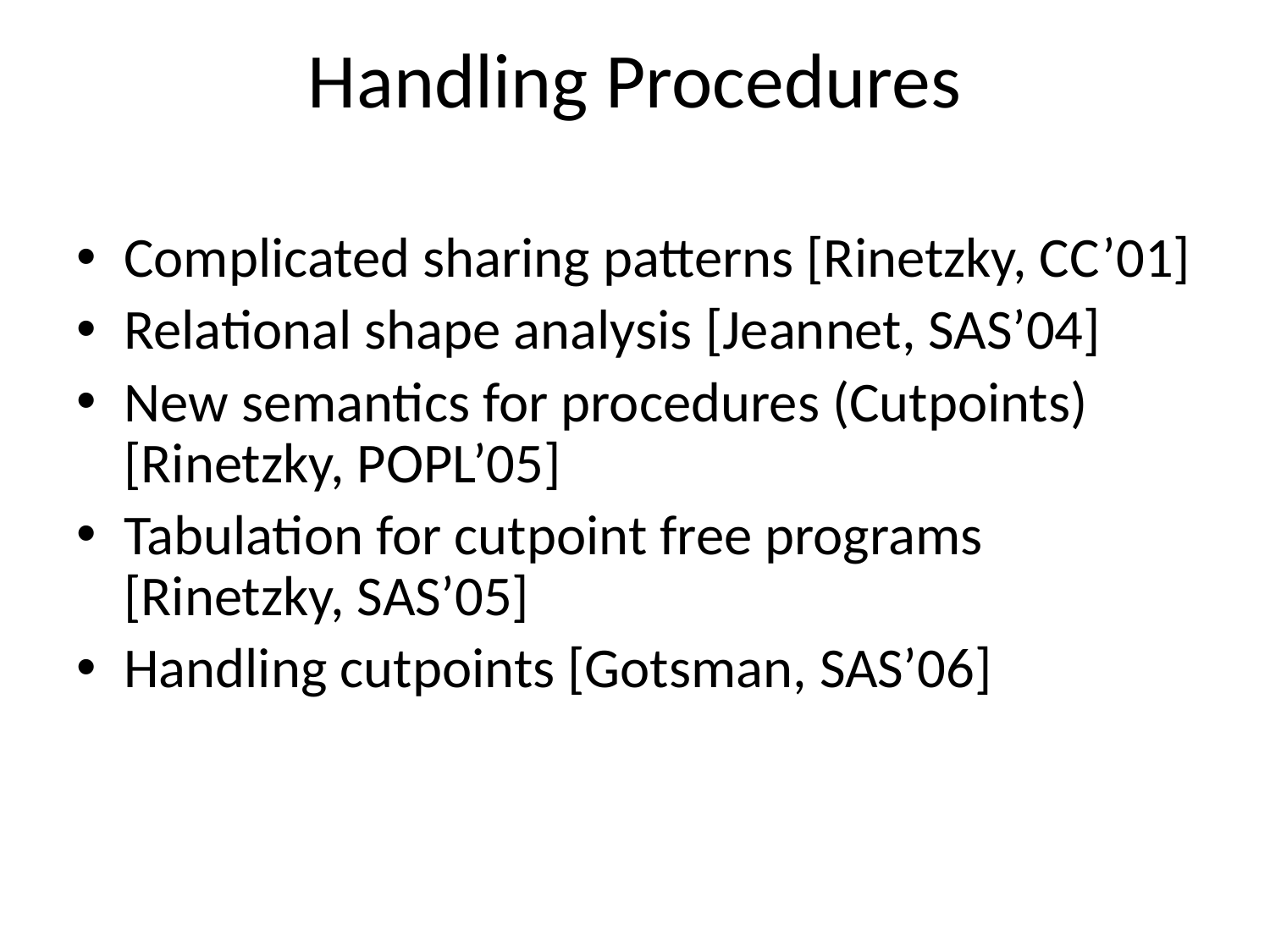

# Handling Procedures
Complicated sharing patterns [Rinetzky, CC’01]
Relational shape analysis [Jeannet, SAS’04]
New semantics for procedures (Cutpoints) [Rinetzky, POPL’05]
Tabulation for cutpoint free programs
[Rinetzky, SAS’05]
Handling cutpoints [Gotsman, SAS’06]